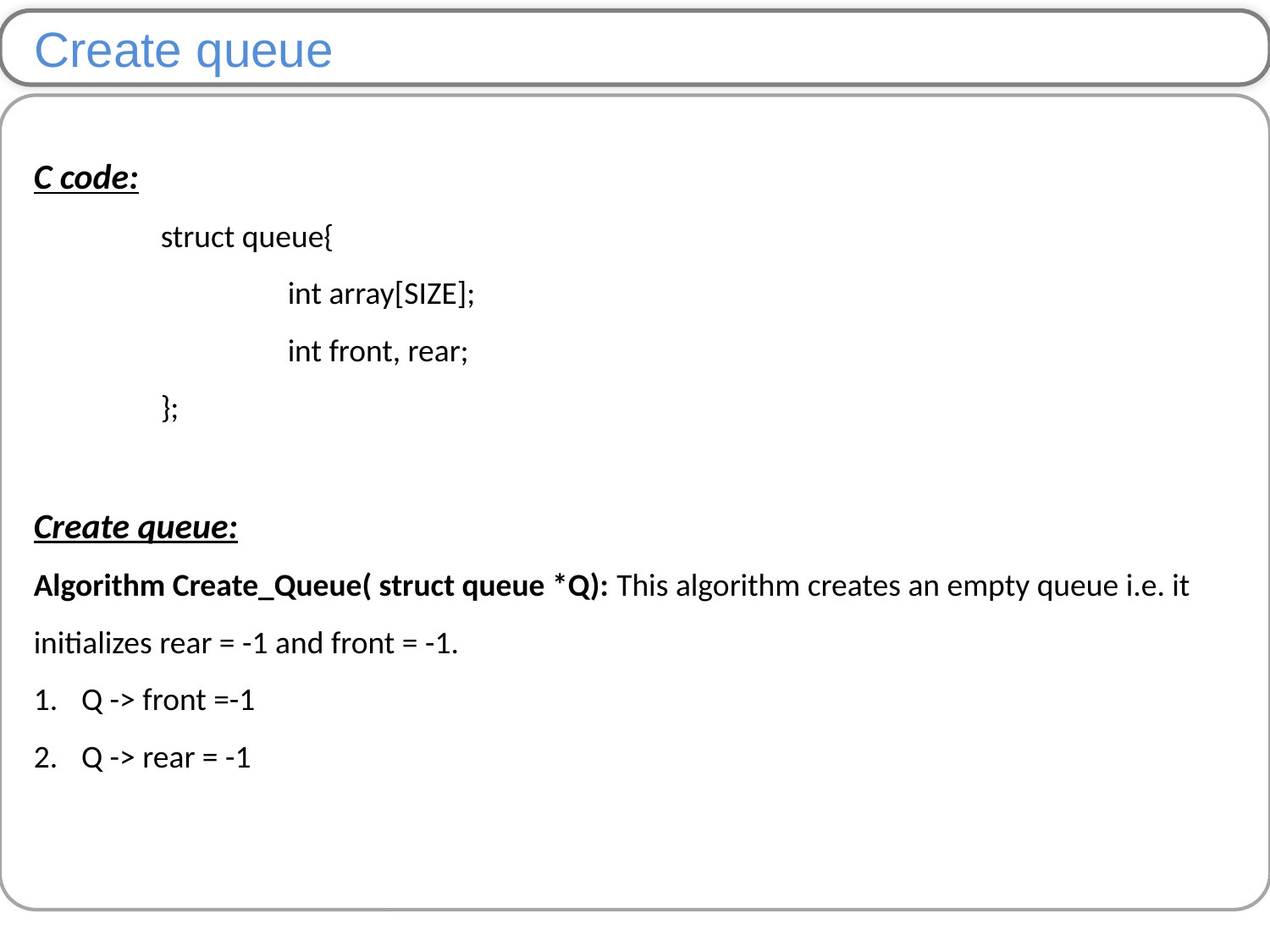

Create queue

C code:
	struct queue{
		int array[SIZE];
		int front, rear;
	};

Create queue:
Algorithm Create_Queue( struct queue *Q): This algorithm creates an empty queue i.e. it initializes rear = -1 and front = -1.
Q -> front =-1
Q -> rear = -1